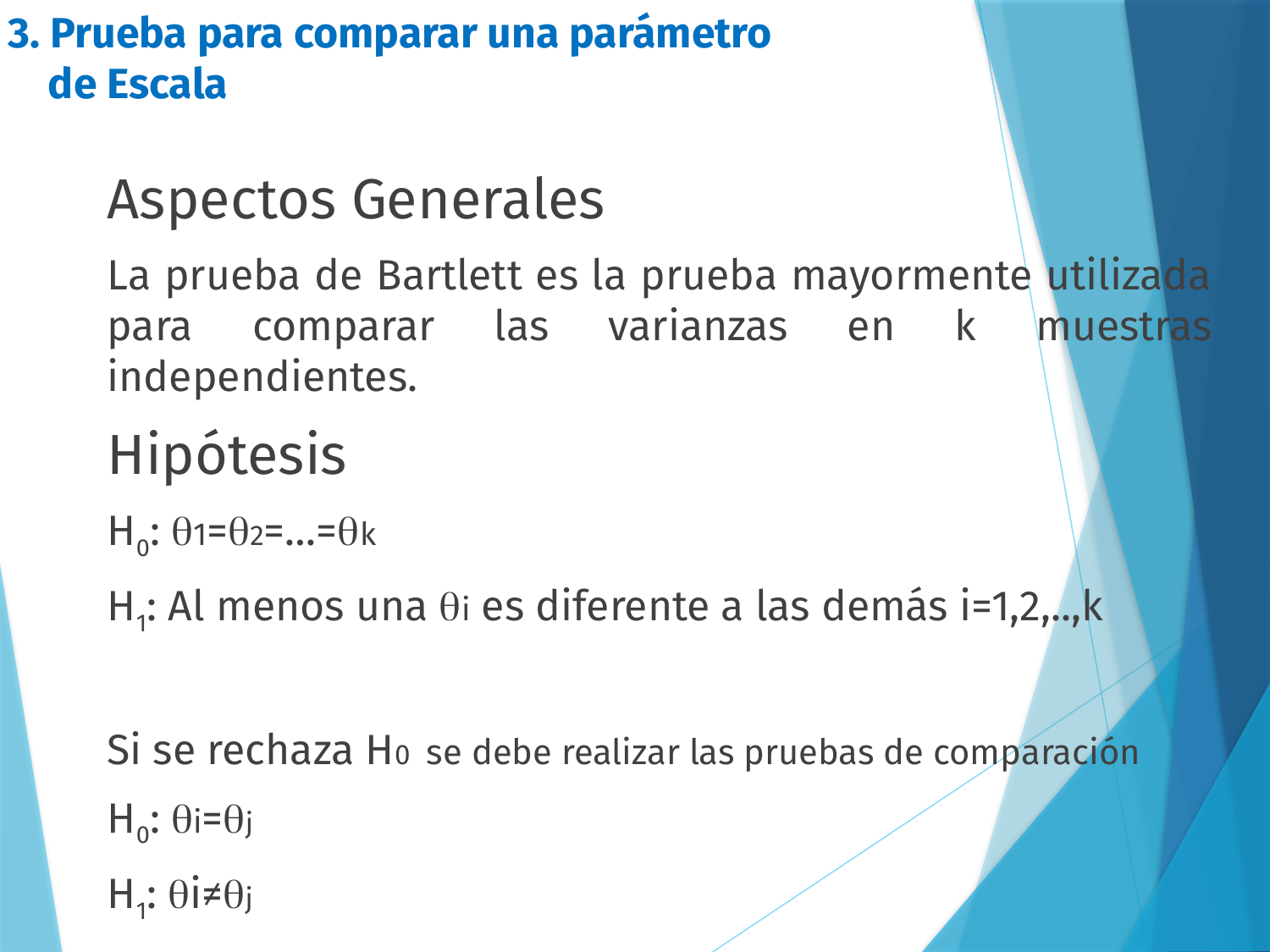

# 3. Prueba para comparar una parámetro de Escala
Aspectos Generales
La prueba de Bartlett es la prueba mayormente utilizada para comparar las varianzas en k muestras independientes.
Hipótesis
H0: θ1=θ2=…=θk
H1: Al menos una θi es diferente a las demás i=1,2,..,k

Si se rechaza H0  se debe realizar las pruebas de comparación
H0: θi=θj
H1: θi≠θj